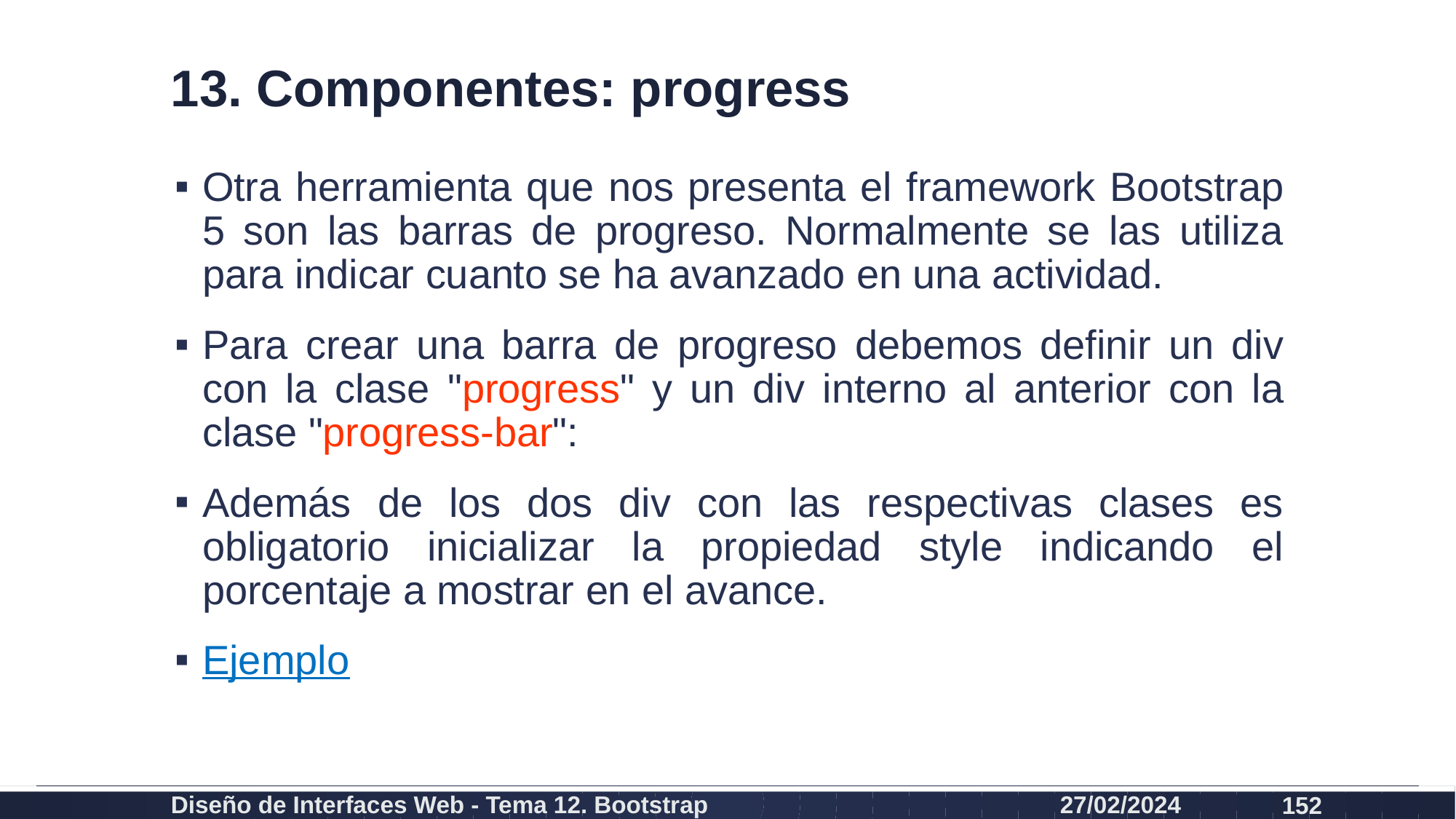

# 13. Componentes: progress
Otra herramienta que nos presenta el framework Bootstrap 5 son las barras de progreso. Normalmente se las utiliza para indicar cuanto se ha avanzado en una actividad.
Para crear una barra de progreso debemos definir un div con la clase "progress" y un div interno al anterior con la clase "progress-bar":
Además de los dos div con las respectivas clases es obligatorio inicializar la propiedad style indicando el porcentaje a mostrar en el avance.
Ejemplo
Diseño de Interfaces Web - Tema 12. Bootstrap
27/02/2024
152